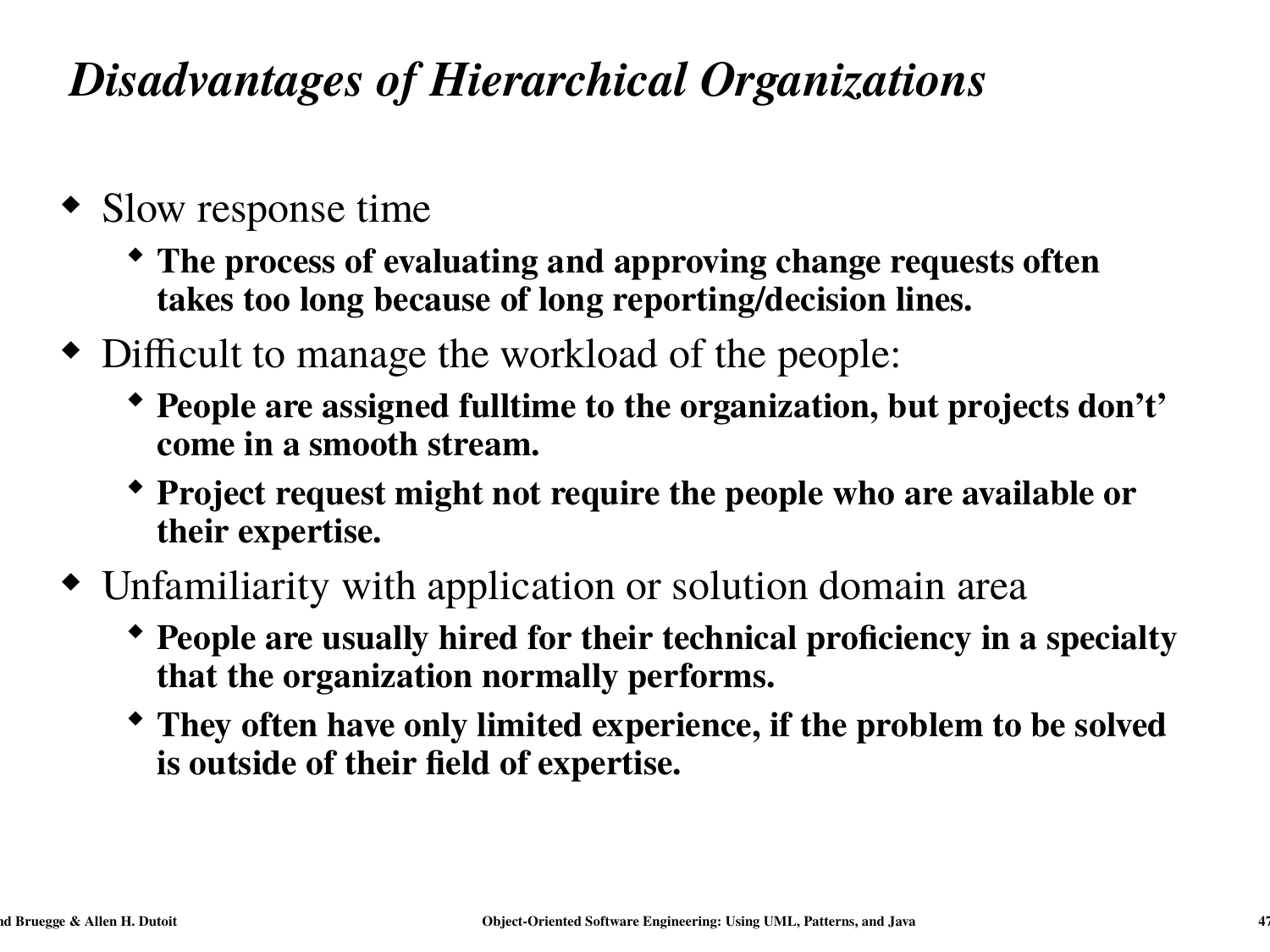

# Disadvantages of Hierarchical Organizations
Slow response time
The process of evaluating and approving change requests often takes too long because of long reporting/decision lines.
Difficult to manage the workload of the people:
People are assigned fulltime to the organization, but projects don’t’ come in a smooth stream.
Project request might not require the people who are available or their expertise.
Unfamiliarity with application or solution domain area
People are usually hired for their technical proficiency in a specialty that the organization normally performs.
They often have only limited experience, if the problem to be solved is outside of their field of expertise.